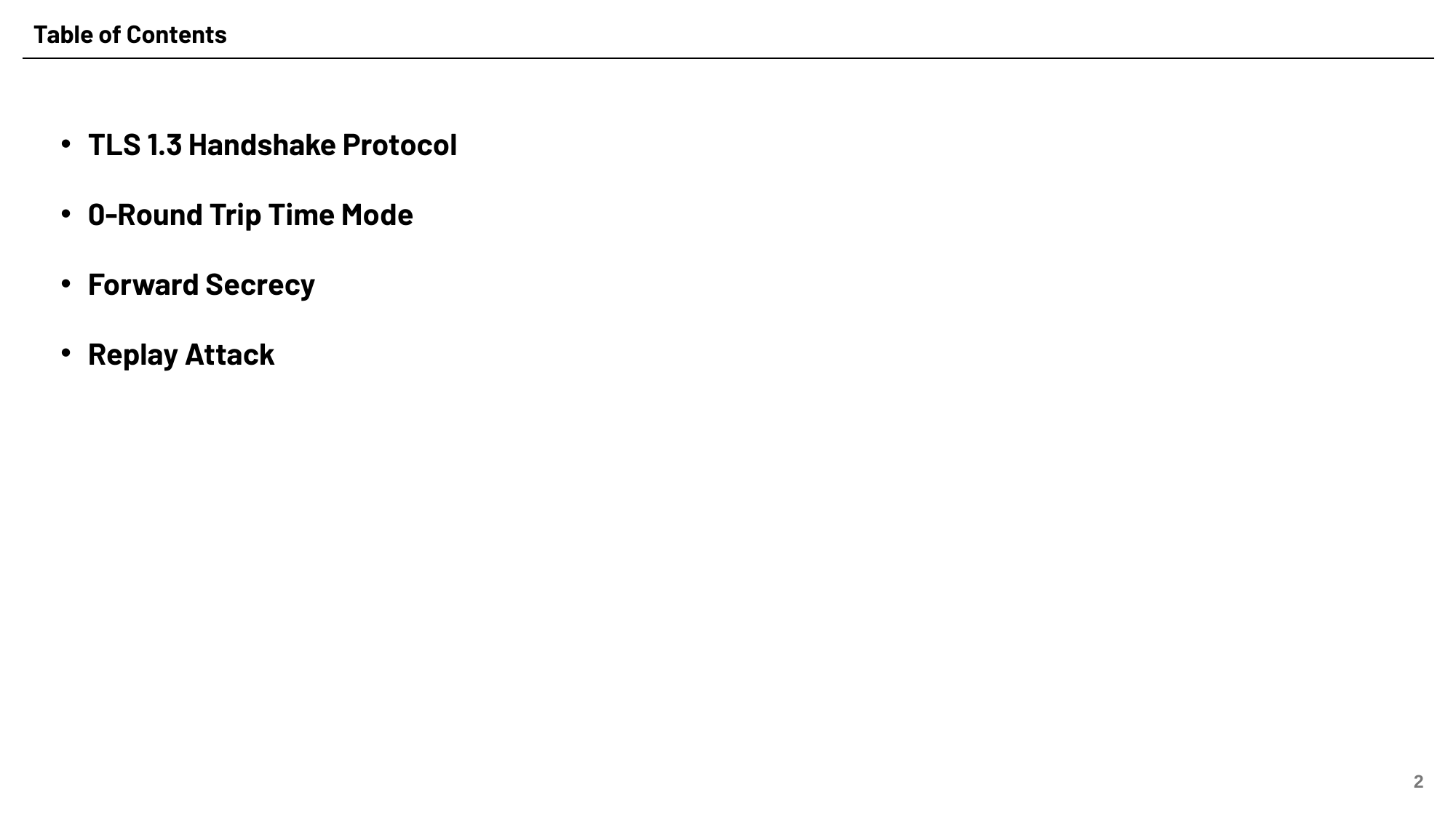

# Table of Contents
TLS 1.3 Handshake Protocol
0-Round Trip Time Mode
Forward Secrecy
Replay Attack
2